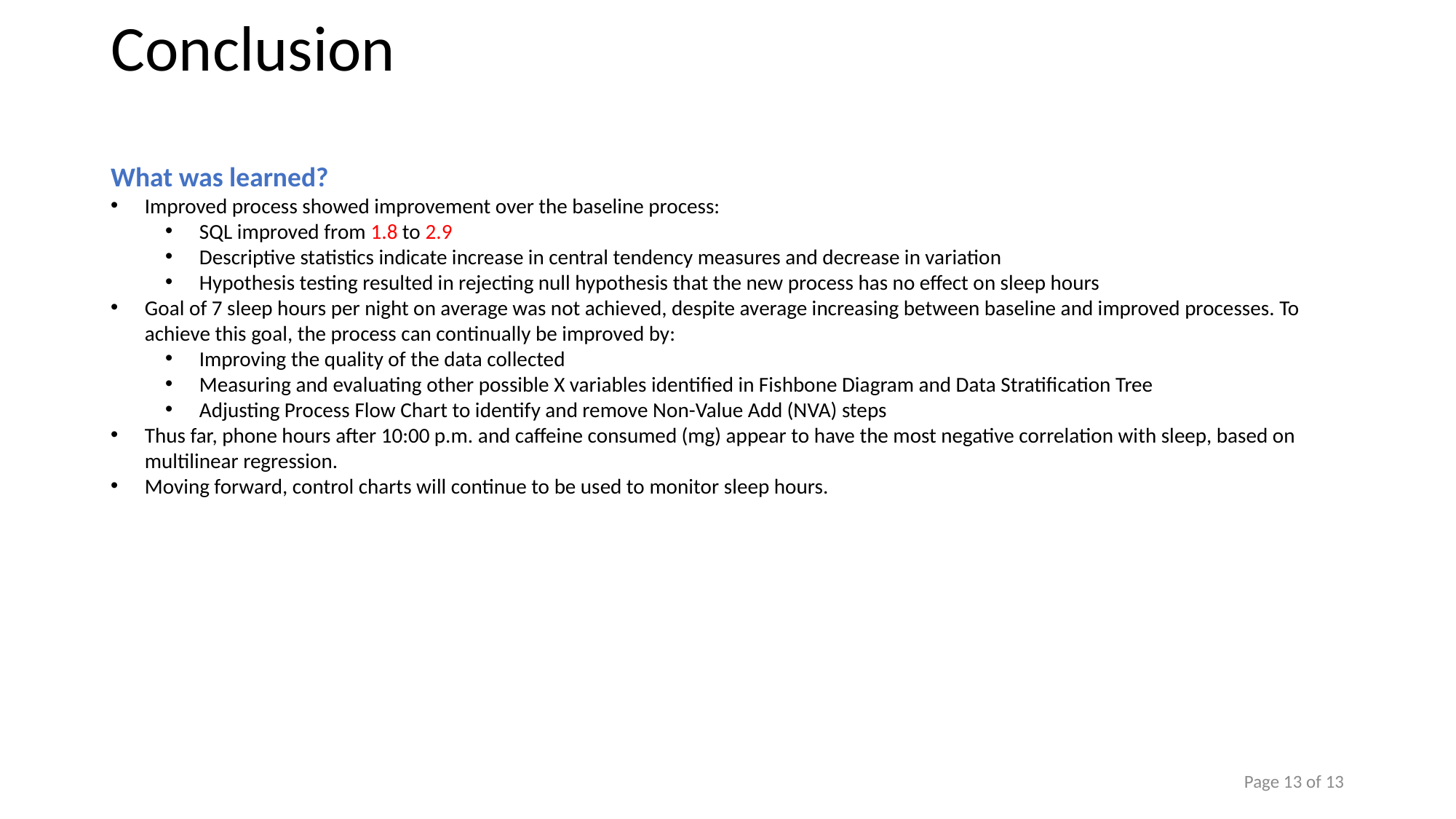

Conclusion
What was learned?
Improved process showed improvement over the baseline process:
SQL improved from 1.8 to 2.9
Descriptive statistics indicate increase in central tendency measures and decrease in variation
Hypothesis testing resulted in rejecting null hypothesis that the new process has no effect on sleep hours
Goal of 7 sleep hours per night on average was not achieved, despite average increasing between baseline and improved processes. To achieve this goal, the process can continually be improved by:
Improving the quality of the data collected
Measuring and evaluating other possible X variables identified in Fishbone Diagram and Data Stratification Tree
Adjusting Process Flow Chart to identify and remove Non-Value Add (NVA) steps
Thus far, phone hours after 10:00 p.m. and caffeine consumed (mg) appear to have the most negative correlation with sleep, based on multilinear regression.
Moving forward, control charts will continue to be used to monitor sleep hours.

Page 13 of 13